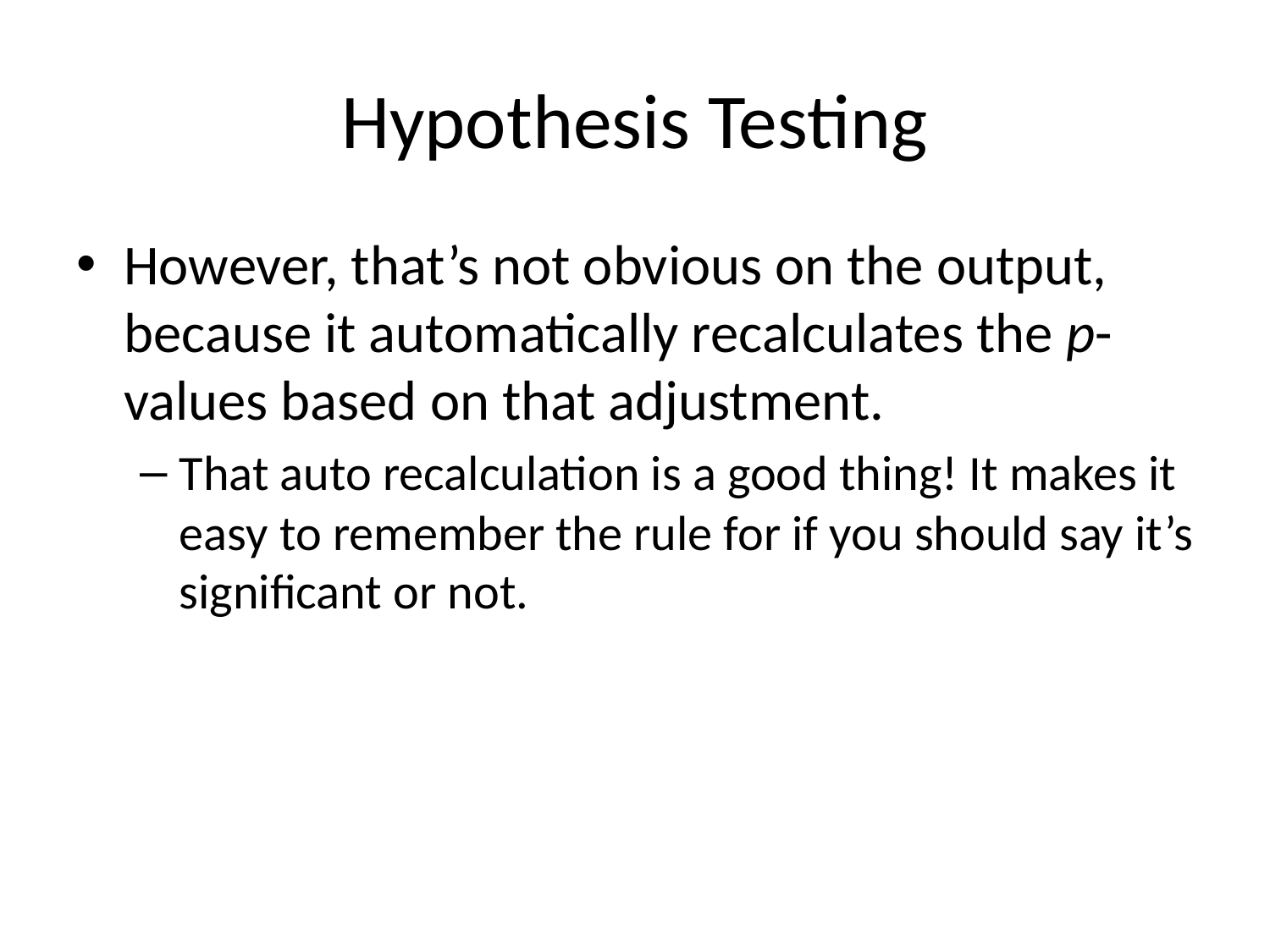

# Hypothesis Testing
However, that’s not obvious on the output, because it automatically recalculates the p-values based on that adjustment.
That auto recalculation is a good thing! It makes it easy to remember the rule for if you should say it’s significant or not.